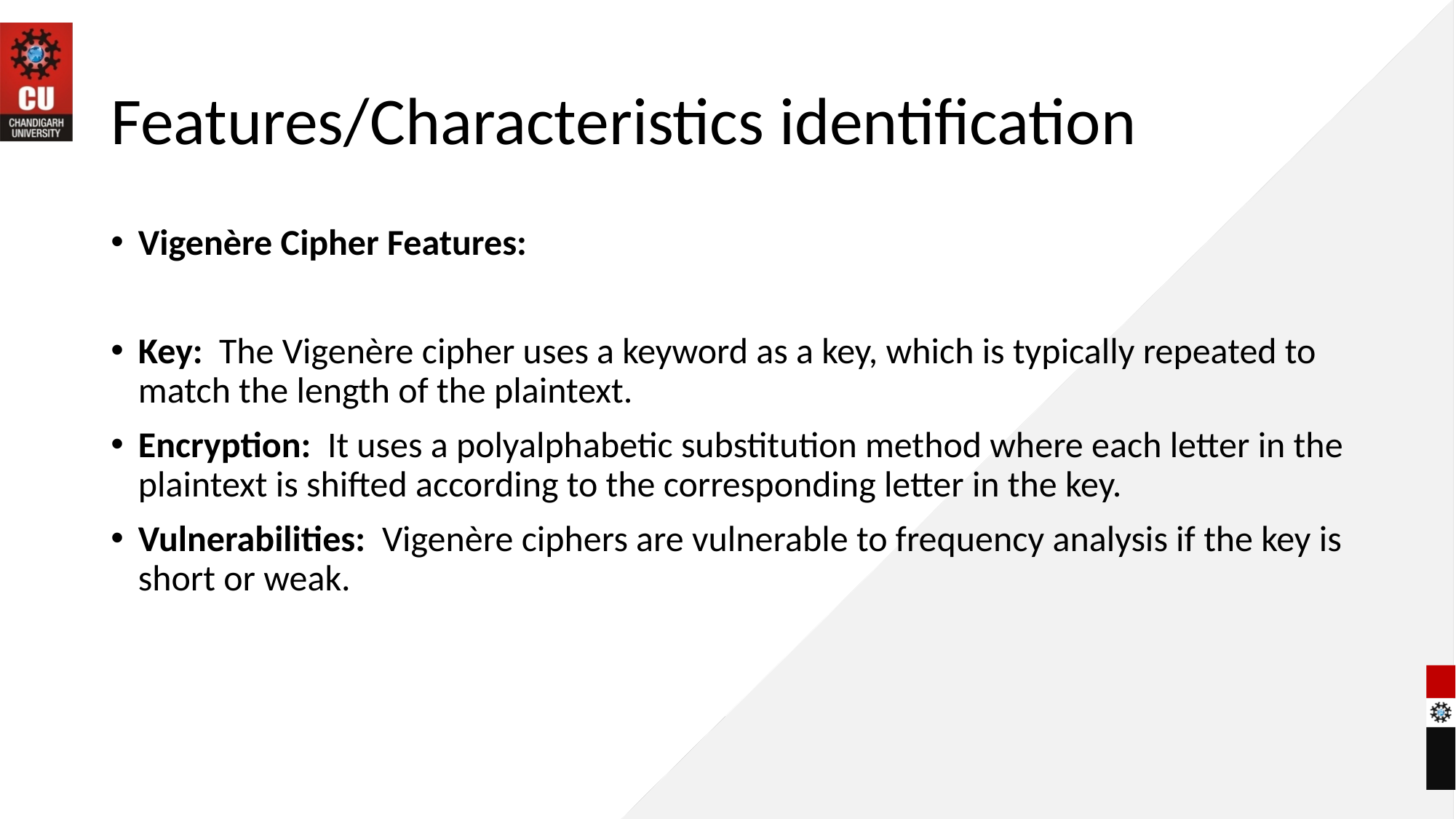

# Features/Characteristics identification
Vigenère Cipher Features:

Key:  The Vigenère cipher uses a keyword as a key, which is typically repeated to match the length of the plaintext.
Encryption:  It uses a polyalphabetic substitution method where each letter in the plaintext is shifted according to the corresponding letter in the key.
Vulnerabilities:  Vigenère ciphers are vulnerable to frequency analysis if the key is short or weak.
24